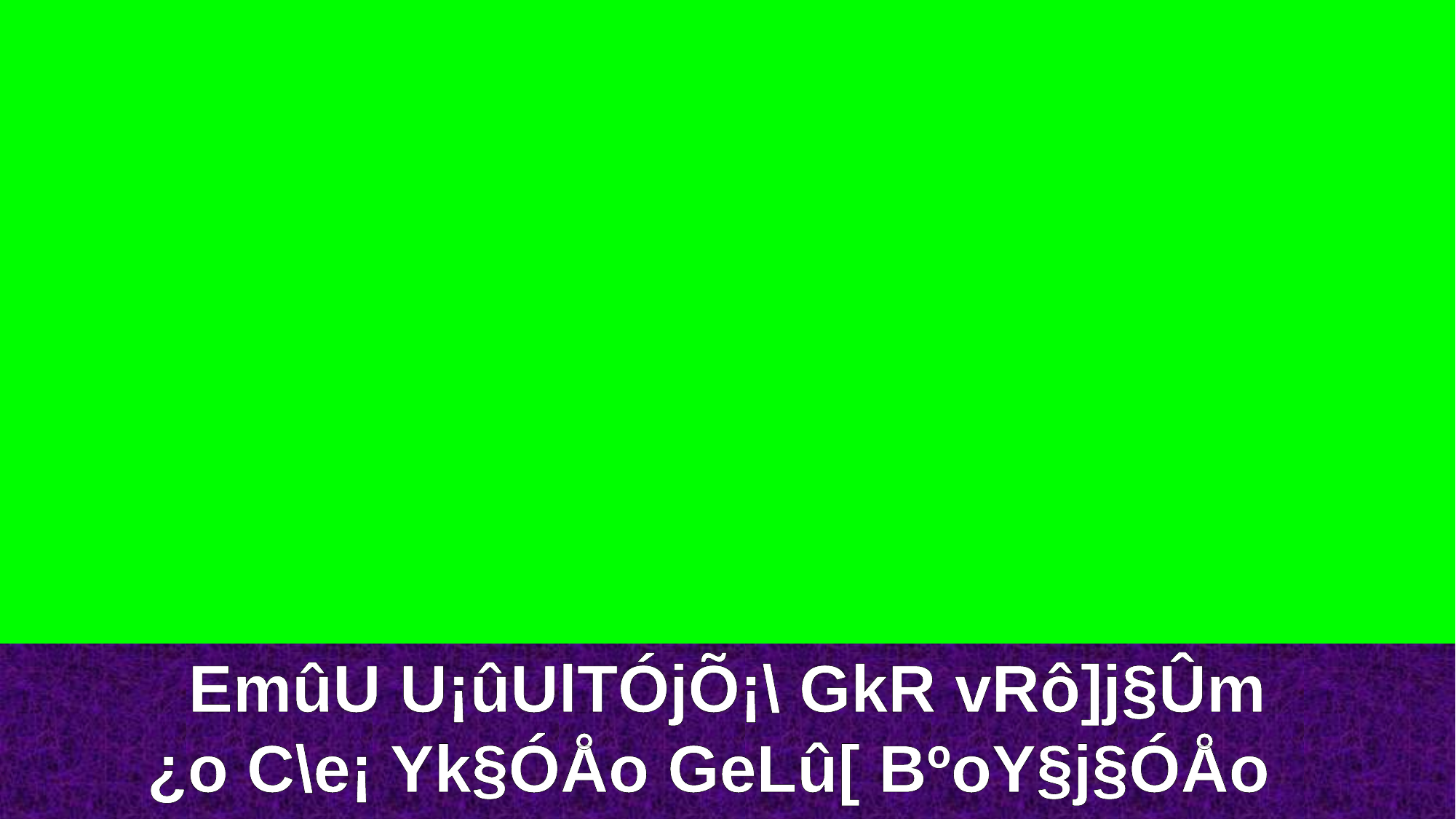

EmûU U¡ûUlTÓjÕ¡\ GkR vRô]j§Ûm
¿o C\e¡ Yk§ÓÅo GeLû[ BºoY§j§ÓÅo